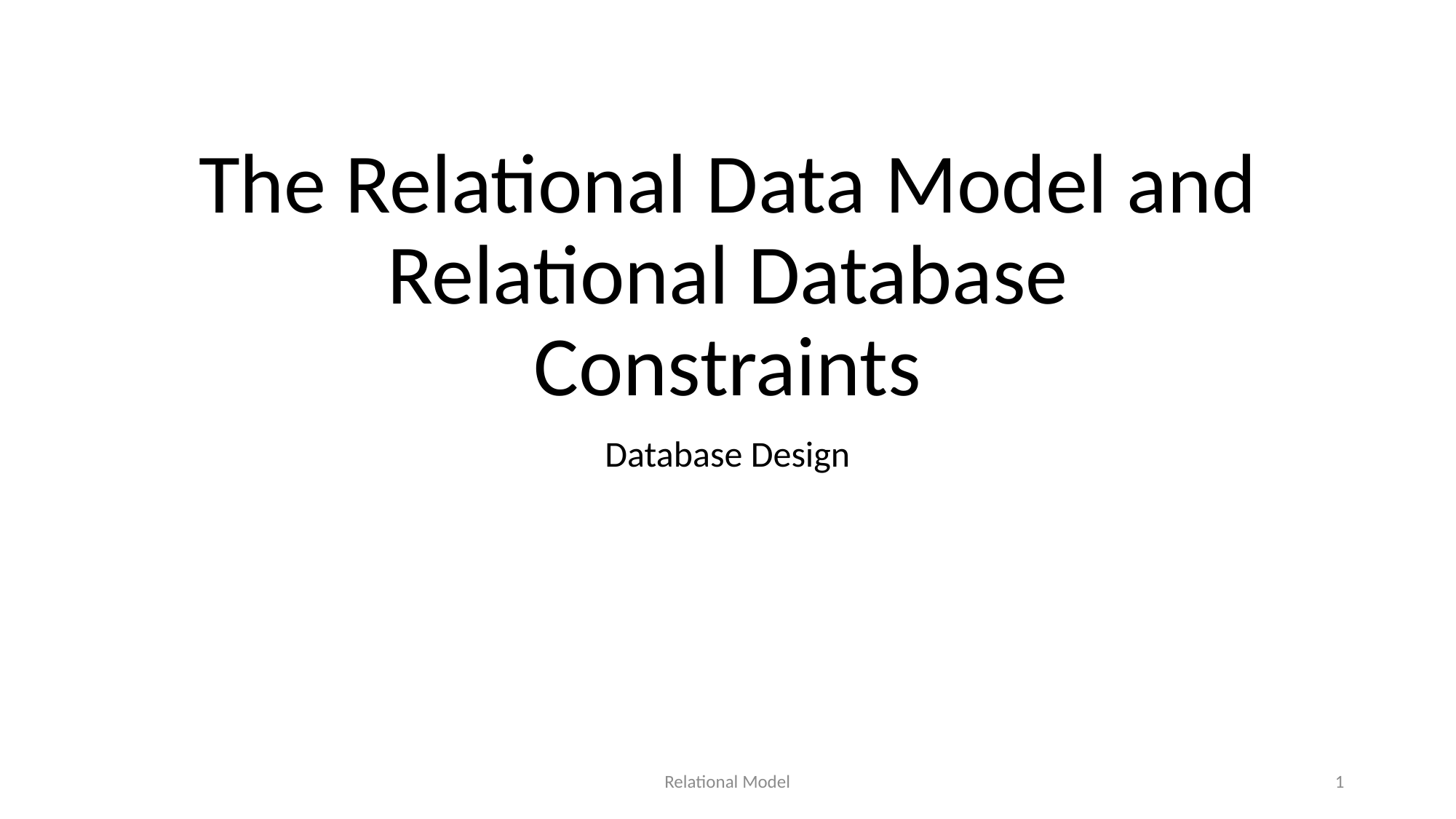

# The Relational Data Model and Relational Database Constraints
Database Design
Relational Model
1